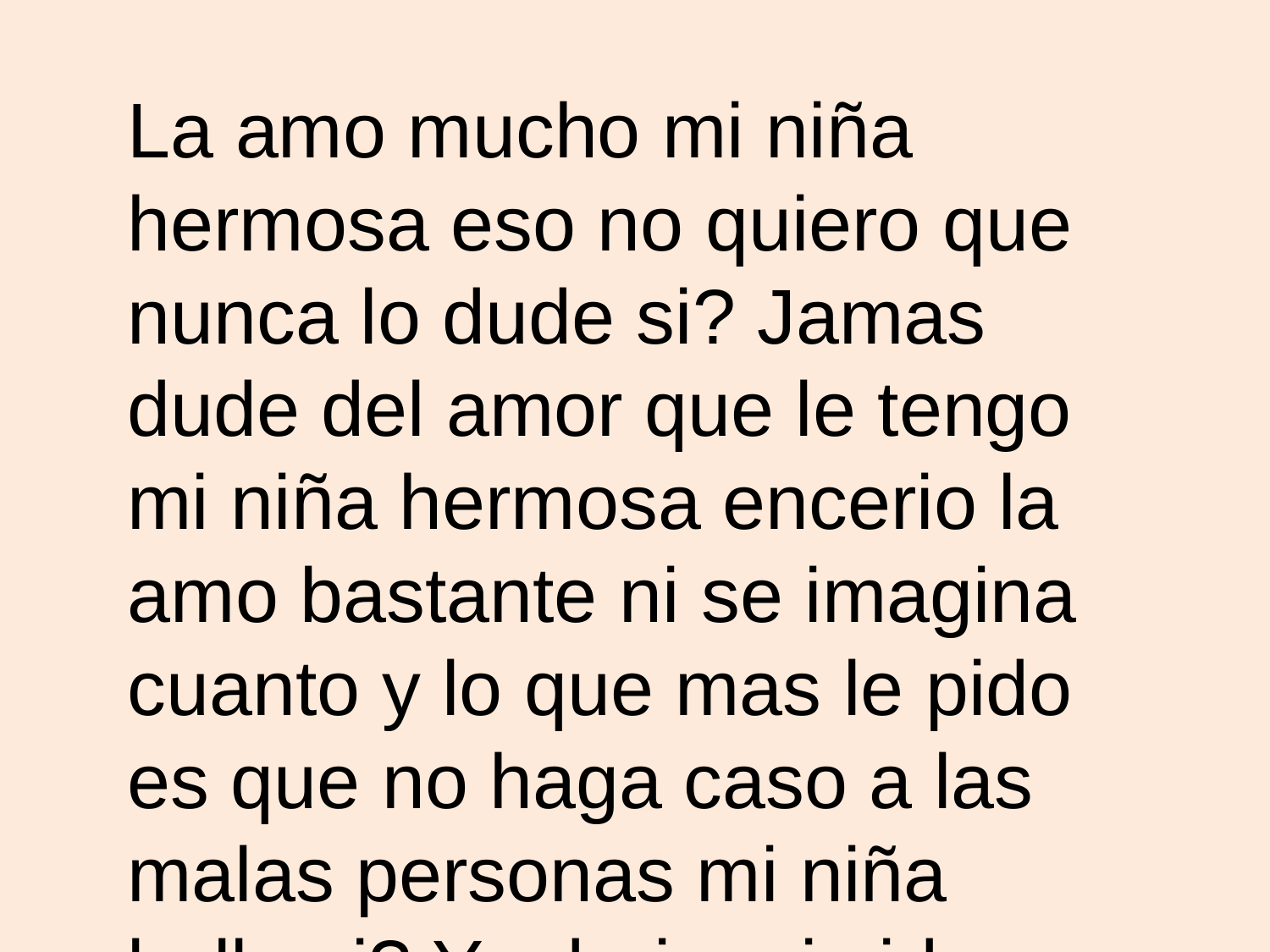

La amo mucho mi niña hermosa eso no quiero que nunca lo dude si? Jamas dude del amor que le tengo mi niña hermosa encerio la amo bastante ni se imagina cuanto y lo que mas le pido es que no haga caso a las malas personas mi niña bella si? Yo daria mi vida y alma por usted jamas lo olvide, la amo mucho.

Ptt: el amor de su vida